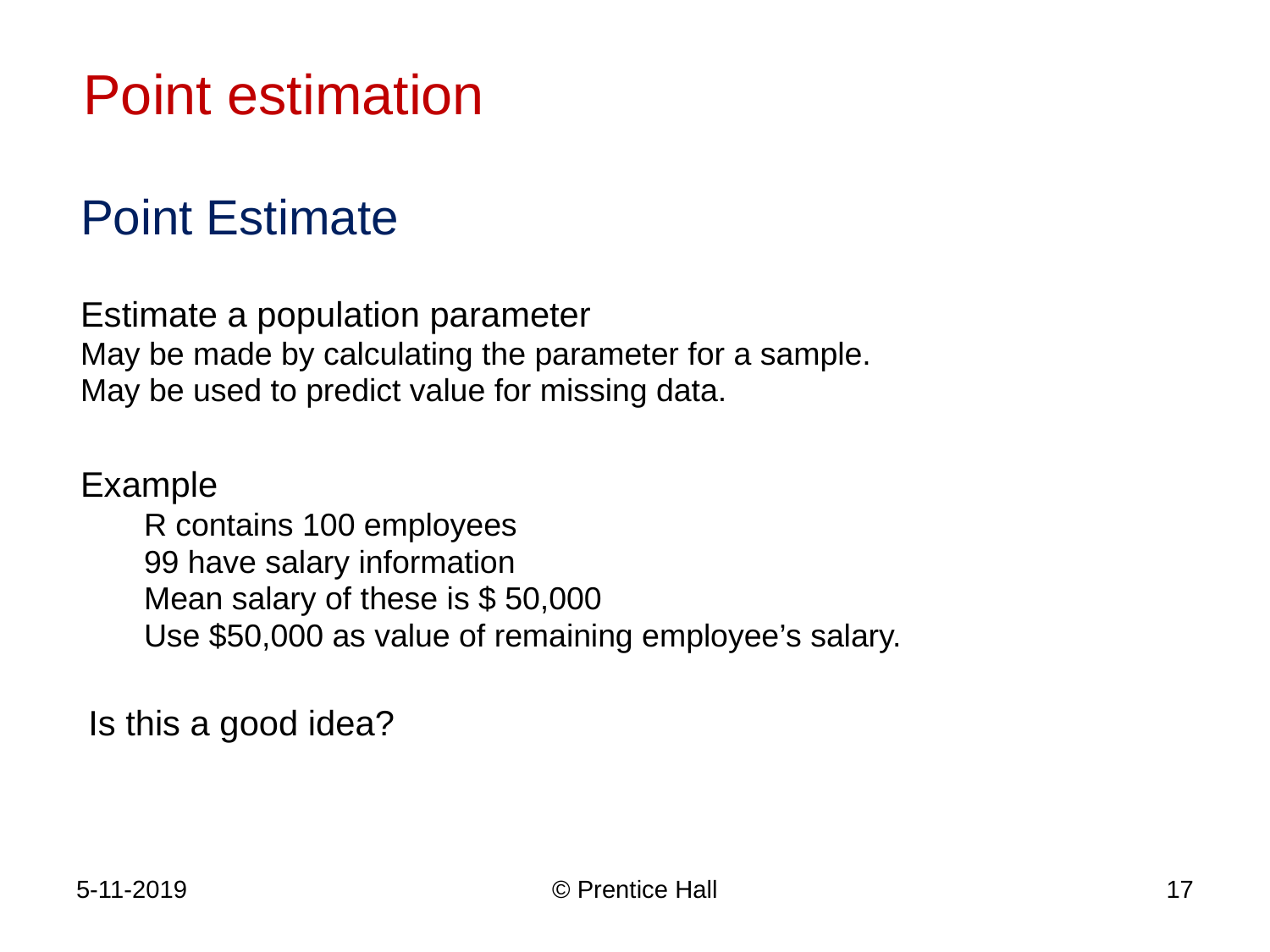

# Point estimation

Point Estimate

Estimate a population parameter
May be made by calculating the parameter for a sample.
May be used to predict value for missing data.

Example
R contains 100 employees
99 have salary information
Mean salary of these is $ 50,000
Use $50,000 as value of remaining employee’s salary.

Is this a good idea?

5-11-2019
© Prentice Hall
17